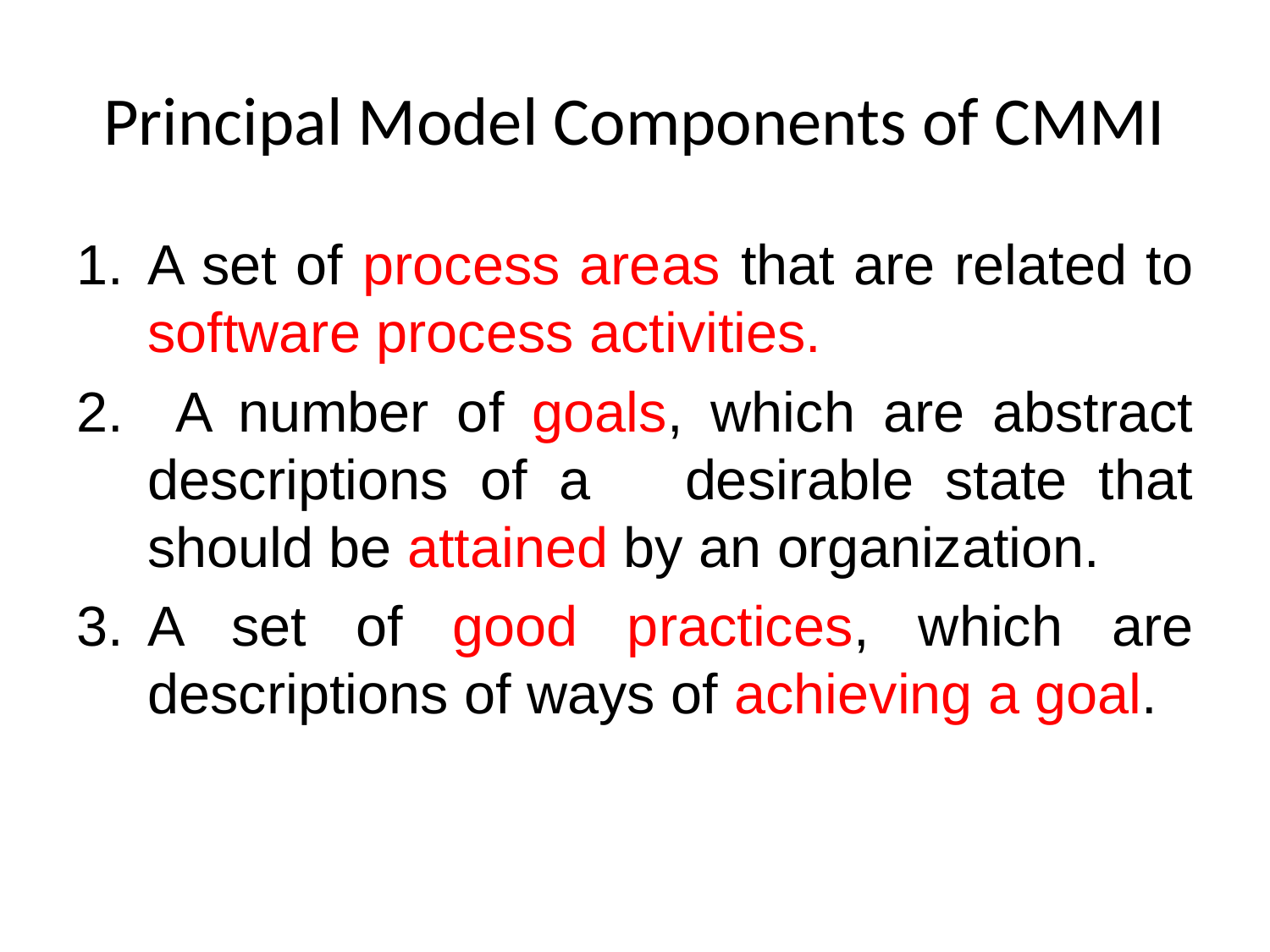

# Principal Model Components of CMMI
A set of process areas that are related to software process activities.
 A number of goals, which are abstract descriptions of a   desirable state that should be attained by an organization.
A set of good practices, which are descriptions of ways of achieving a goal.